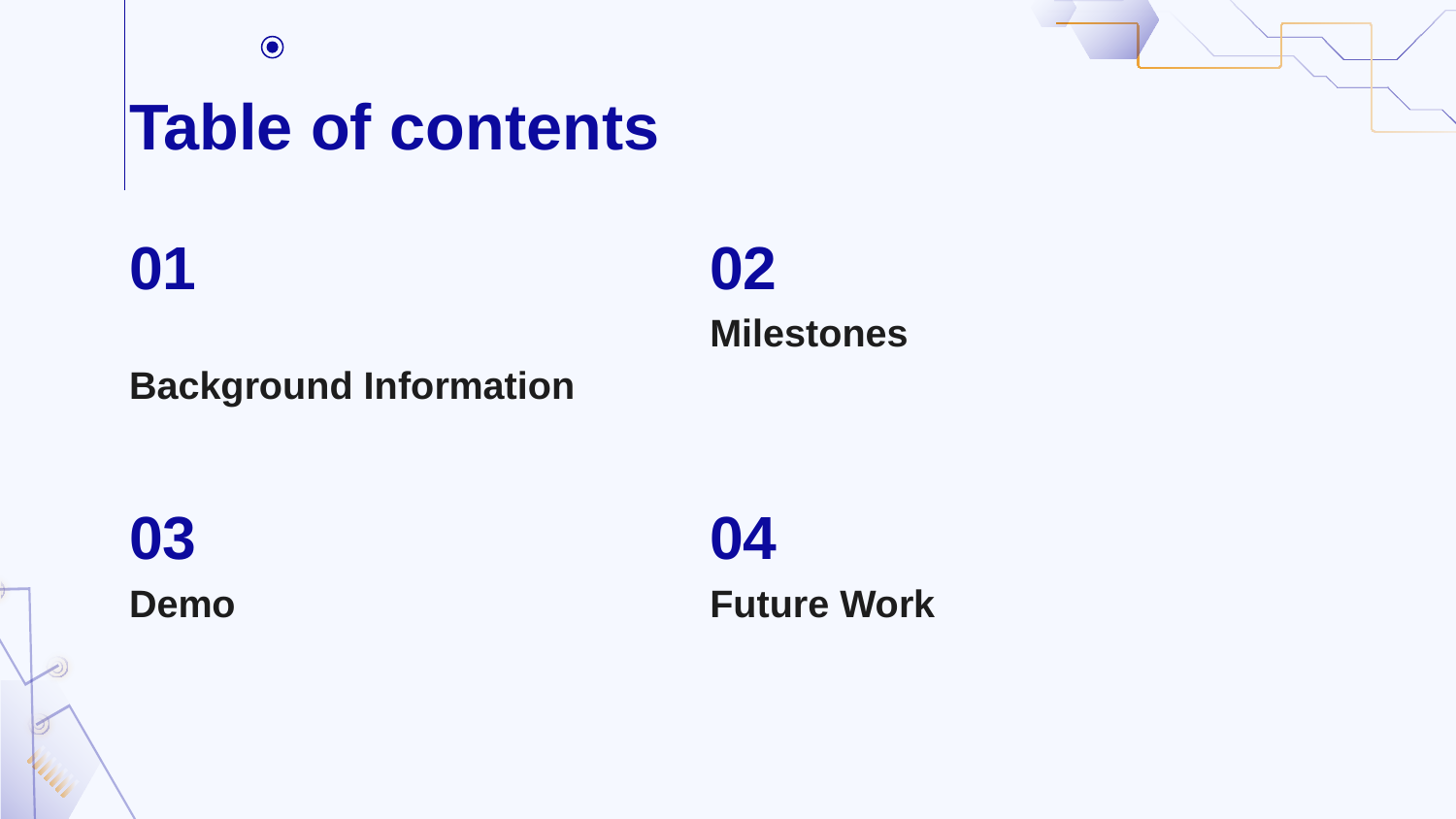

# Table of contents
01
02
Background Information
Milestones
03
04
Demo
Future Work